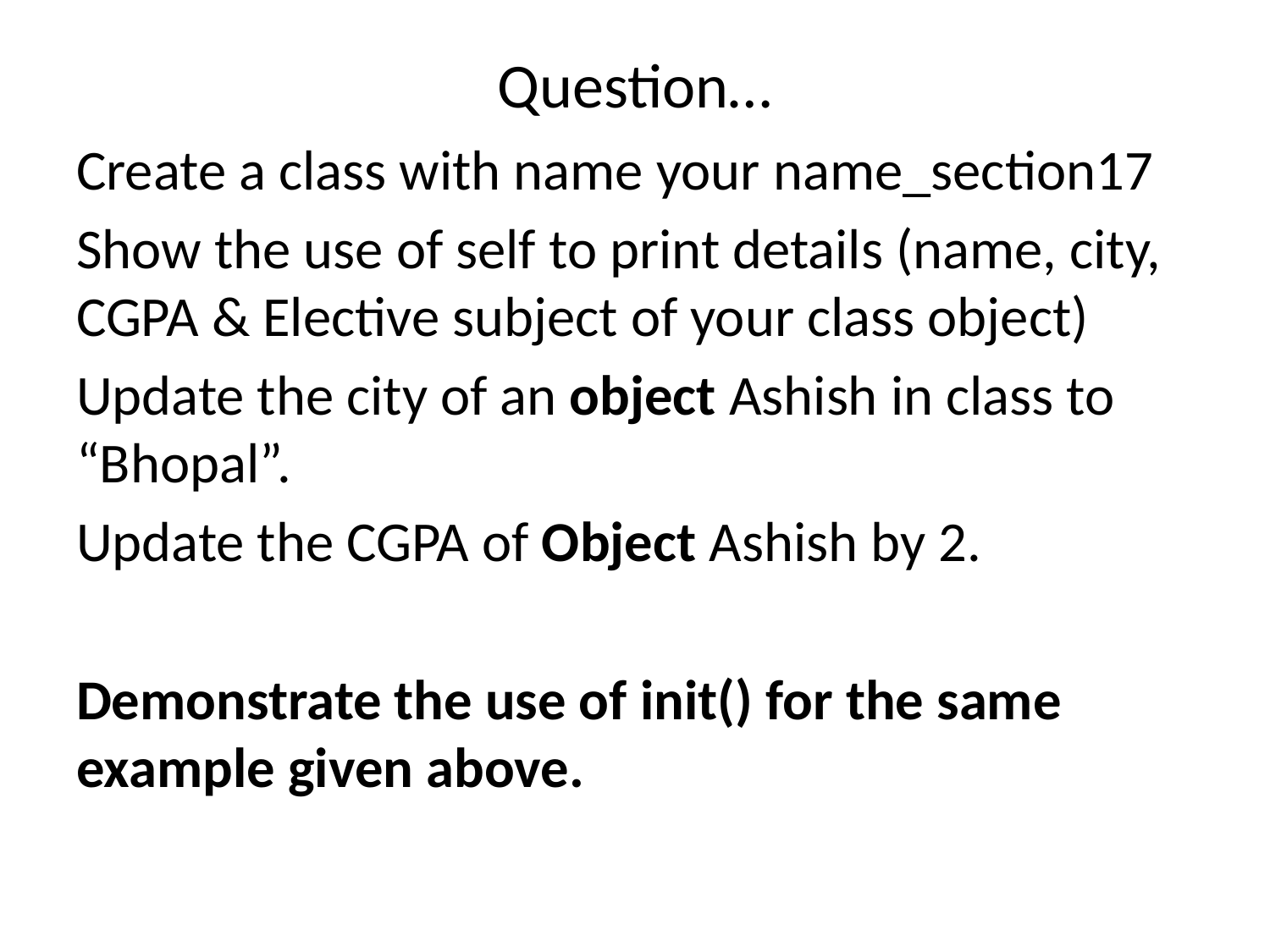

# Question…
Create a class with name your name_section17
Show the use of self to print details (name, city, CGPA & Elective subject of your class object)
Update the city of an object Ashish in class to “Bhopal”.
Update the CGPA of Object Ashish by 2.

Demonstrate the use of init() for the same example given above.